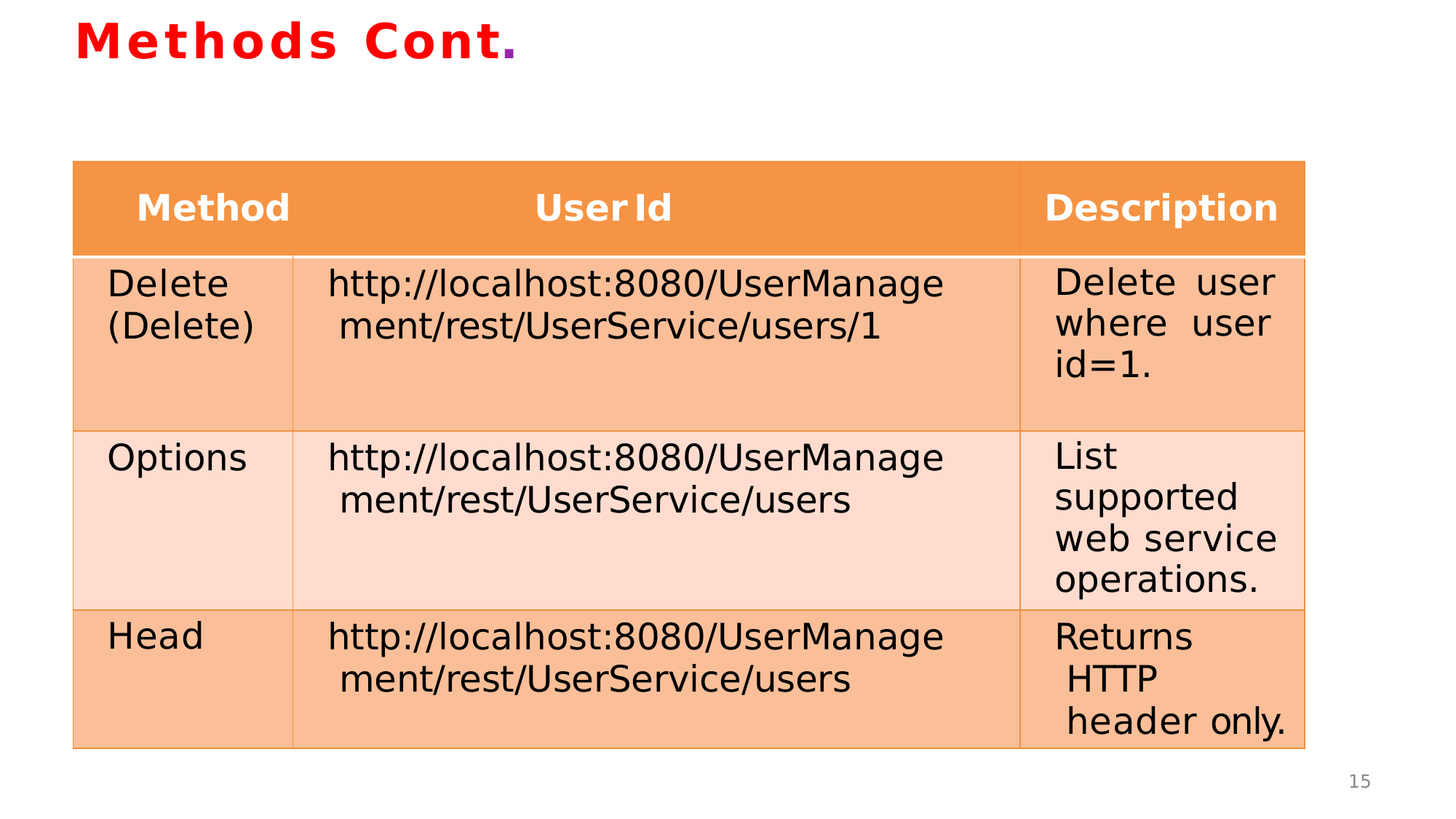

Methods Cont.

|  |  |  |
| --- | --- | --- |
| Delete (Delete) | http://localhost:8080/UserManage ment/rest/UserService/users/1 | Delete user where user id=1. |
| Options | http://localhost:8080/UserManage ment/rest/UserService/users | List supported web service operations. |
| Head | http://localhost:8080/UserManage ment/rest/UserService/users | Returns HTTP header only. |
Method

User Id
Description
15